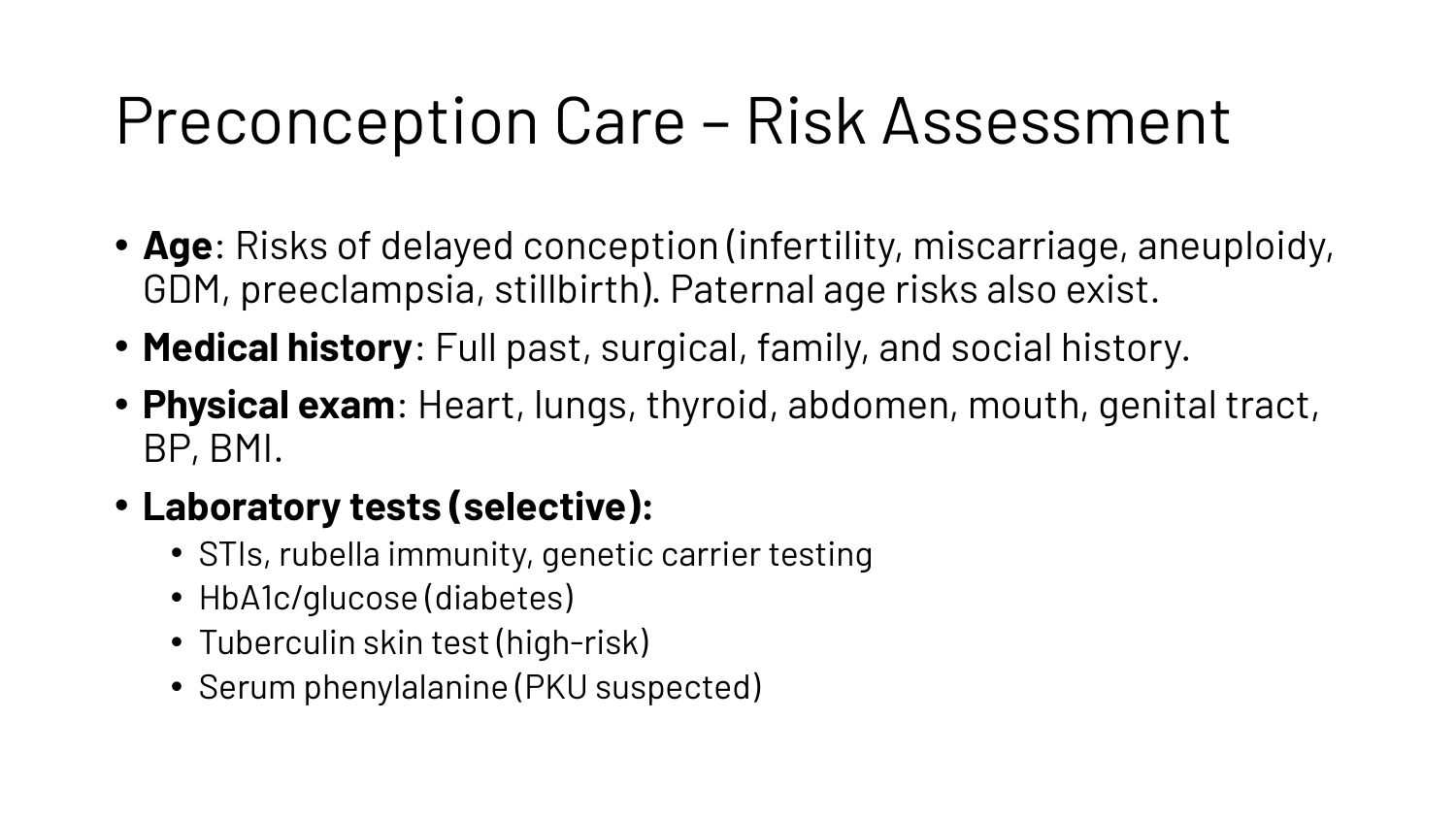

# Preconception Care – Risk Assessment
Age: Risks of delayed conception (infertility, miscarriage, aneuploidy, GDM, preeclampsia, stillbirth). Paternal age risks also exist.
Medical history: Full past, surgical, family, and social history.
Physical exam: Heart, lungs, thyroid, abdomen, mouth, genital tract, BP, BMI.
Laboratory tests (selective):
STIs, rubella immunity, genetic carrier testing
HbA1c/glucose (diabetes)
Tuberculin skin test (high-risk)
Serum phenylalanine (PKU suspected)